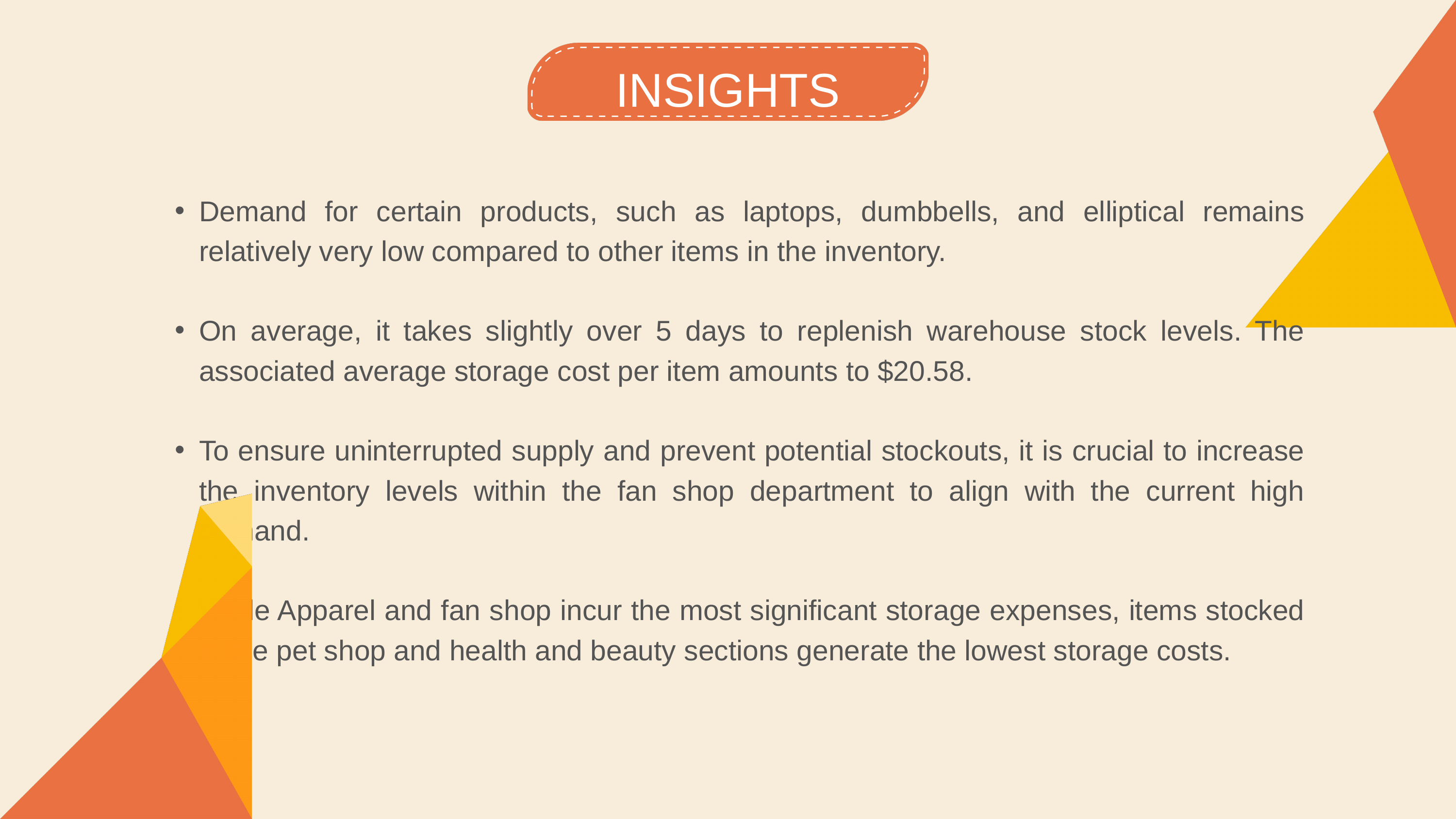

INSIGHTS
Demand for certain products, such as laptops, dumbbells, and elliptical remains relatively very low compared to other items in the inventory.

On average, it takes slightly over 5 days to replenish warehouse stock levels. The associated average storage cost per item amounts to $20.58.

To ensure uninterrupted supply and prevent potential stockouts, it is crucial to increase the inventory levels within the fan shop department to align with the current high demand.

While Apparel and fan shop incur the most significant storage expenses, items stocked in the pet shop and health and beauty sections generate the lowest storage costs.